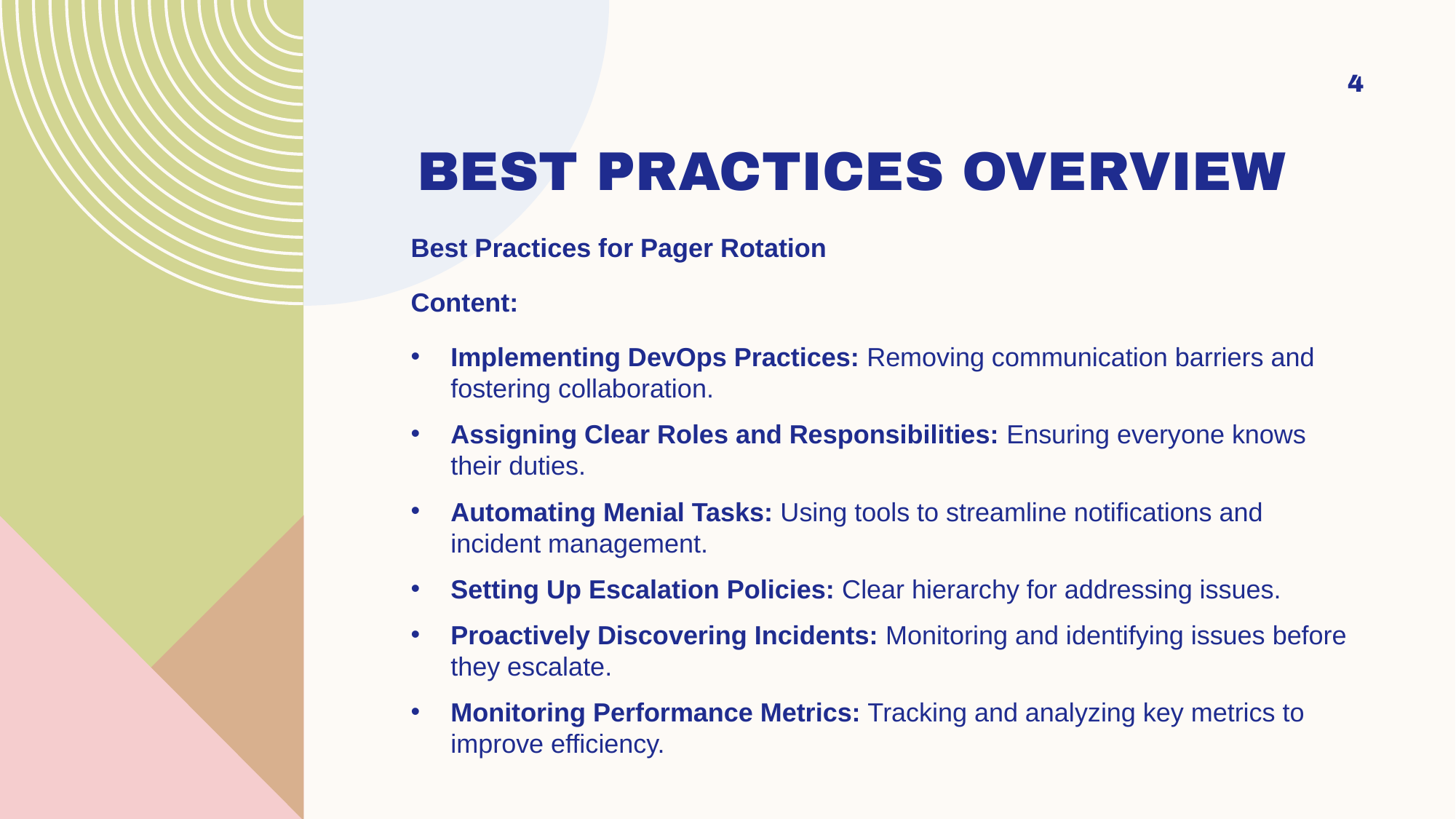

4
# Best Practices Overview
Best Practices for Pager Rotation
Content:
Implementing DevOps Practices: Removing communication barriers and fostering collaboration.
Assigning Clear Roles and Responsibilities: Ensuring everyone knows their duties.
Automating Menial Tasks: Using tools to streamline notifications and incident management.
Setting Up Escalation Policies: Clear hierarchy for addressing issues.
Proactively Discovering Incidents: Monitoring and identifying issues before they escalate.
Monitoring Performance Metrics: Tracking and analyzing key metrics to improve efficiency.